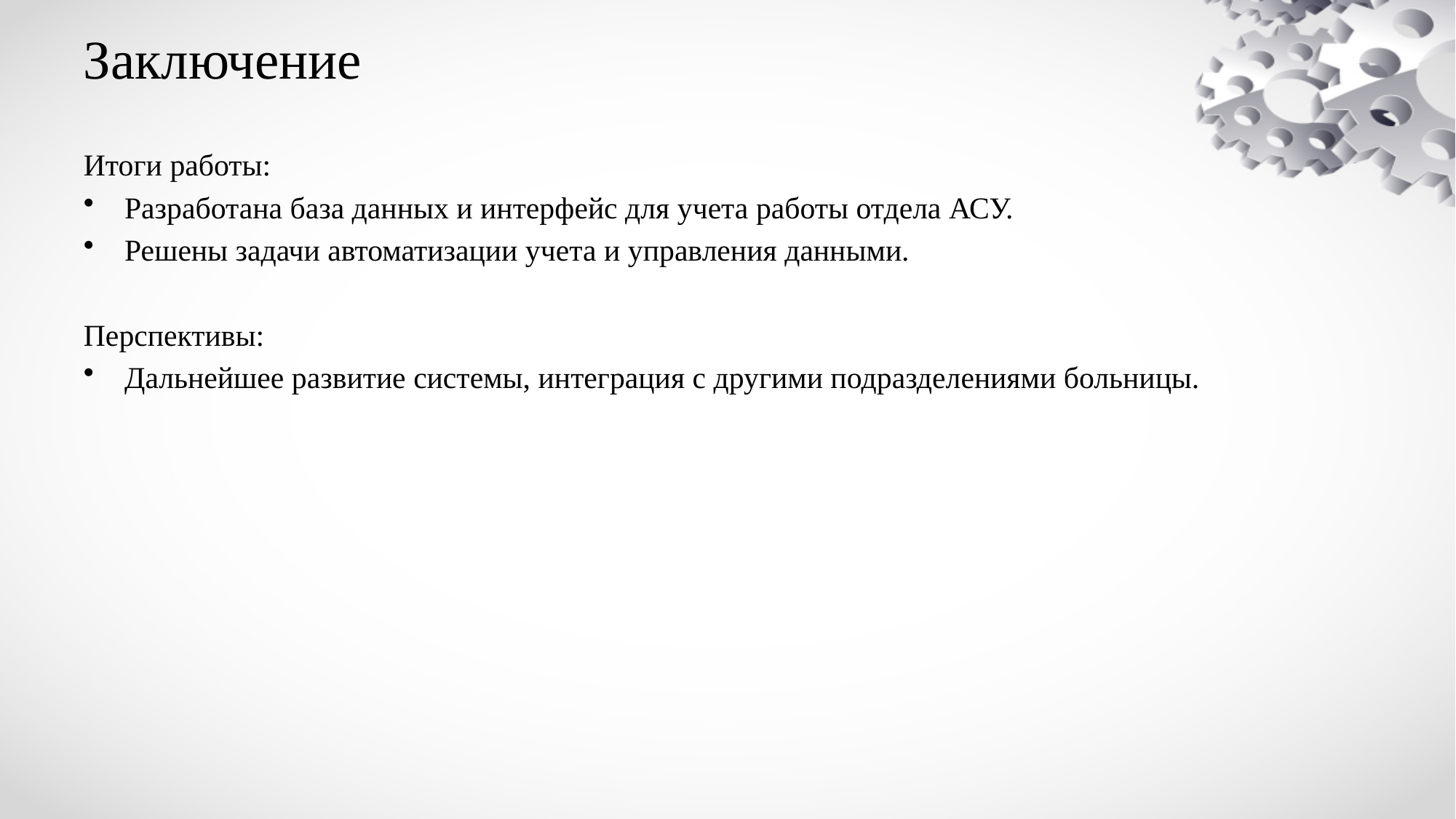

# Заключение
Итоги работы:
Разработана база данных и интерфейс для учета работы отдела АСУ.
Решены задачи автоматизации учета и управления данными.

Перспективы:
Дальнейшее развитие системы, интеграция с другими подразделениями больницы.